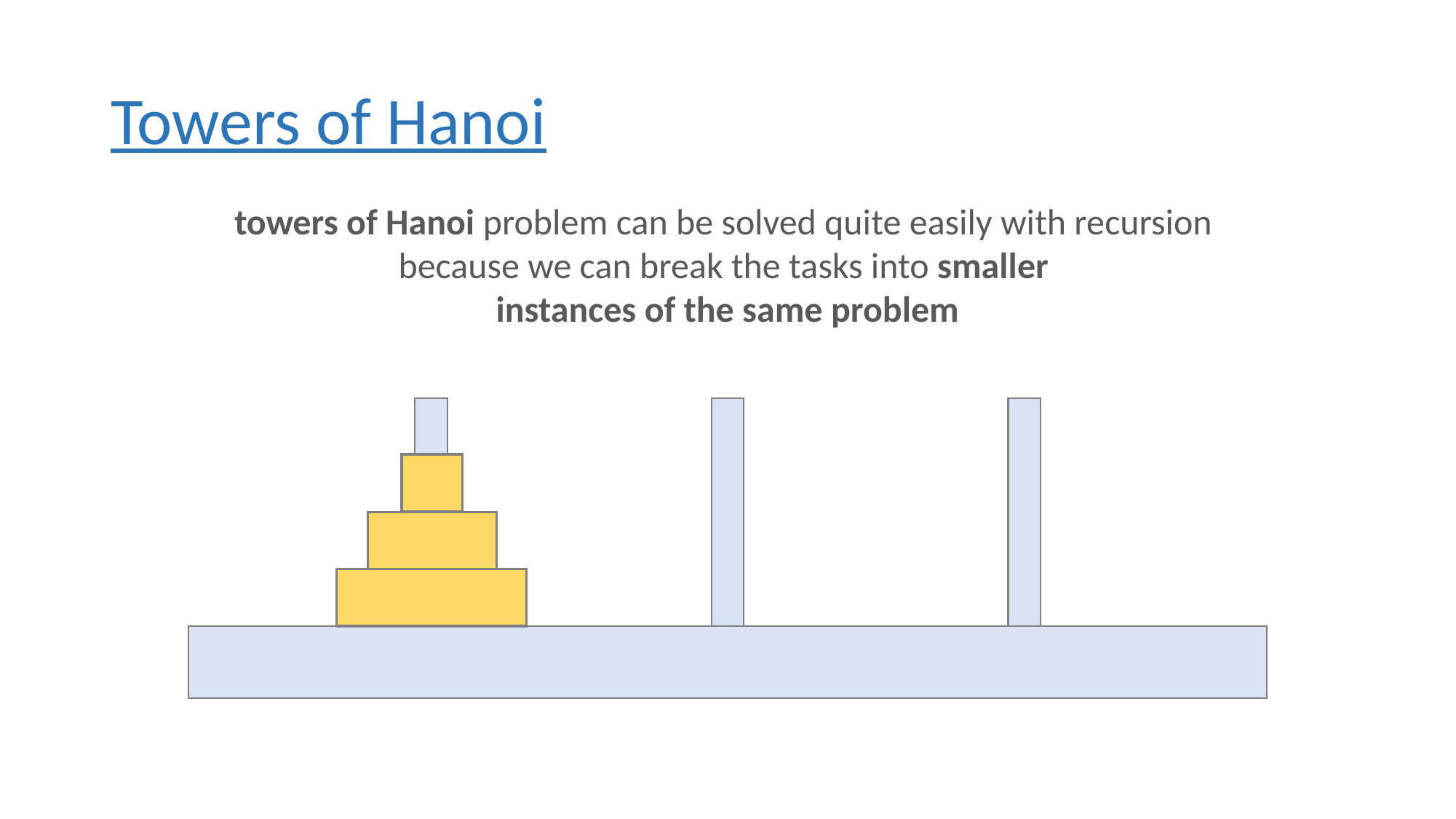

# Towers of Hanoi
towers of Hanoi problem can be solved quite easily with recursion
because we can break the tasks into smaller
instances of the same problem